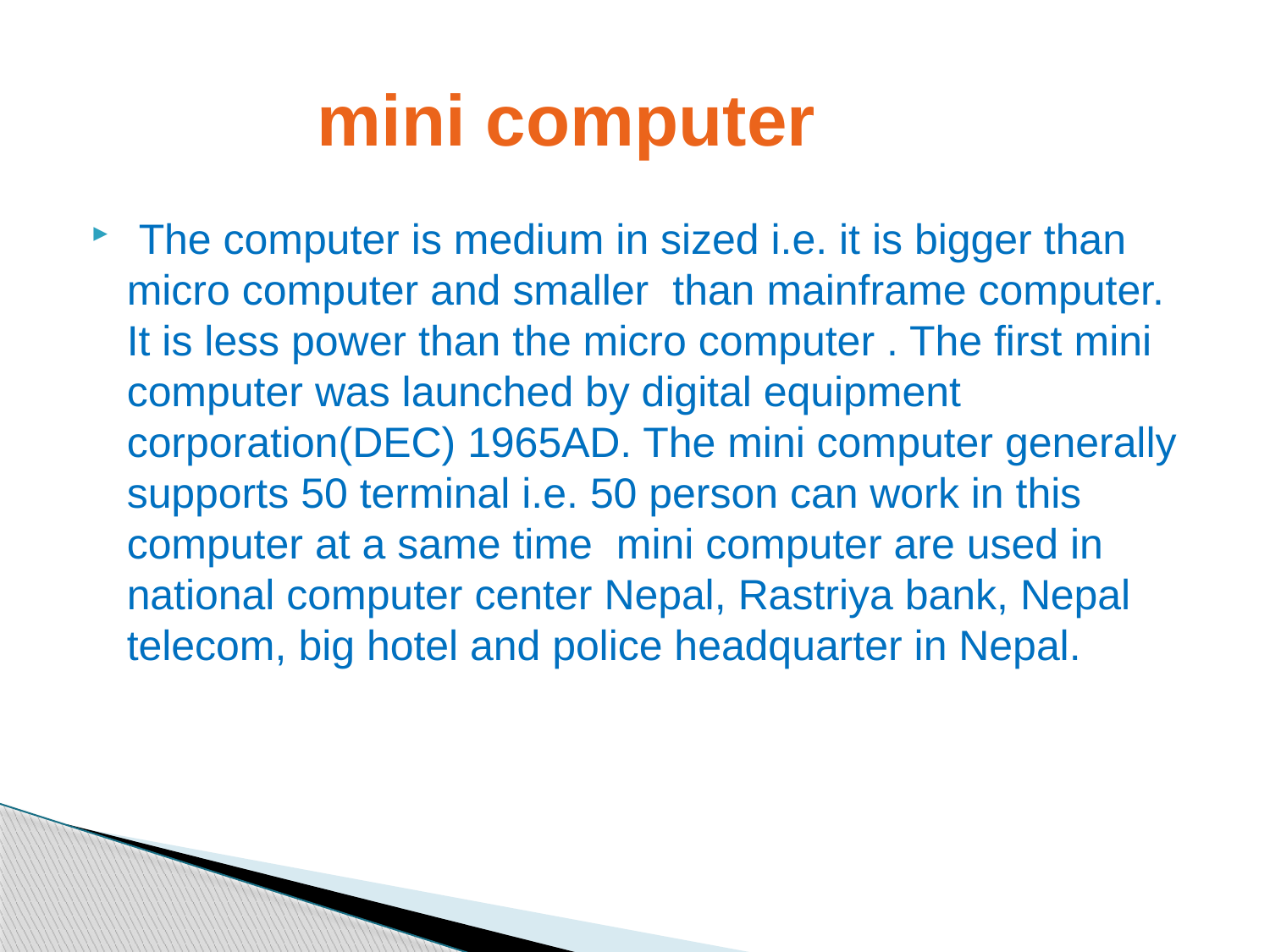

# mini computer
 The computer is medium in sized i.e. it is bigger than micro computer and smaller  than mainframe computer. It is less power than the micro computer . The first mini computer was launched by digital equipment corporation(DEC) 1965AD. The mini computer generally supports 50 terminal i.e. 50 person can work in this computer at a same time  mini computer are used in national computer center Nepal, Rastriya bank, Nepal telecom, big hotel and police headquarter in Nepal.